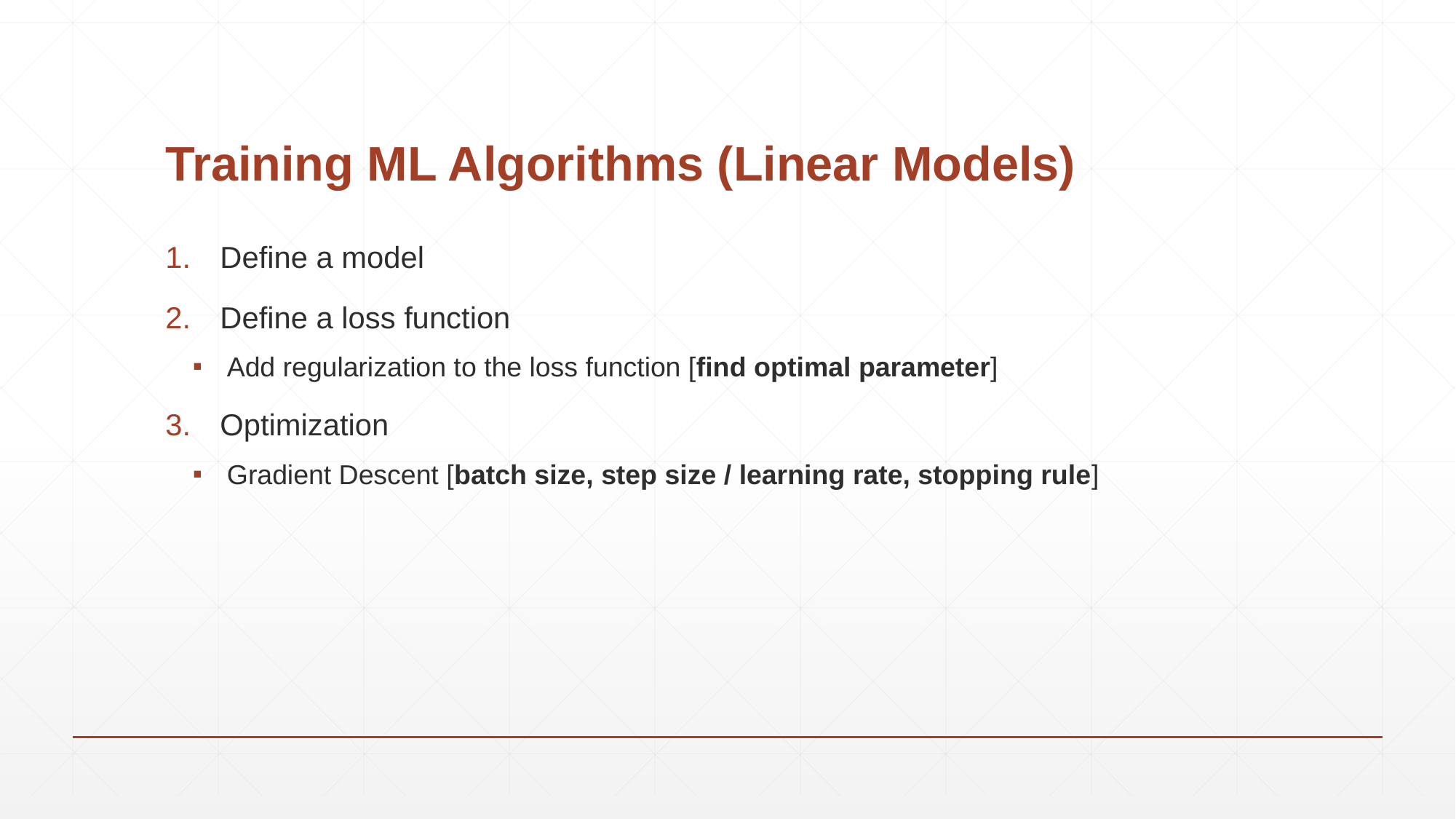

# Training ML Algorithms (Linear Models)
Define a model
Define a loss function
Add regularization to the loss function [find optimal parameter]
Optimization
Gradient Descent [batch size, step size / learning rate, stopping rule]